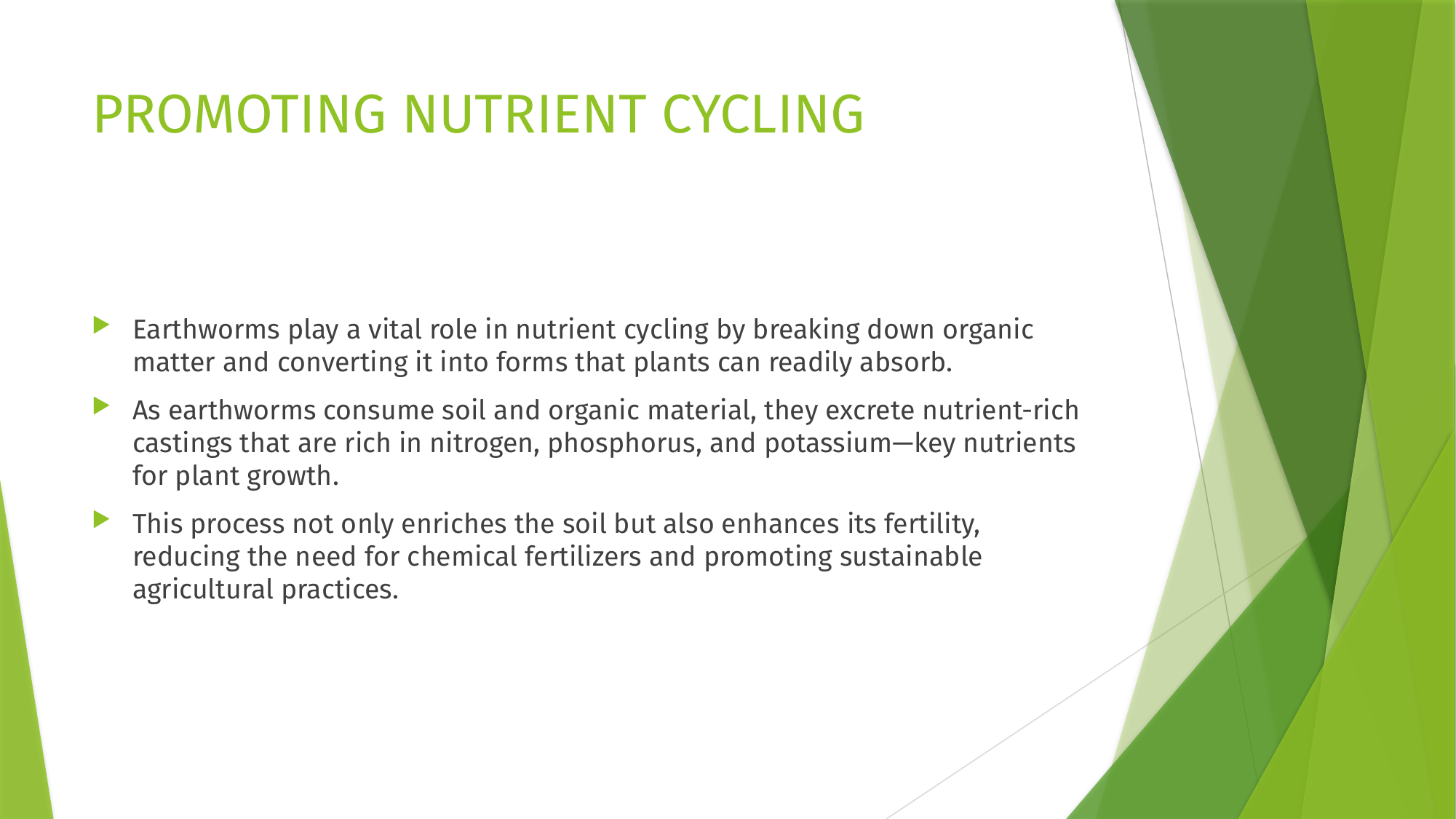

# PROMOTING NUTRIENT CYCLING

Earthworms play a vital role in nutrient cycling by breaking down organic matter and converting it into forms that plants can readily absorb.
As earthworms consume soil and organic material, they excrete nutrient-rich castings that are rich in nitrogen, phosphorus, and potassium—key nutrients for plant growth.
This process not only enriches the soil but also enhances its fertility, reducing the need for chemical fertilizers and promoting sustainable agricultural practices.